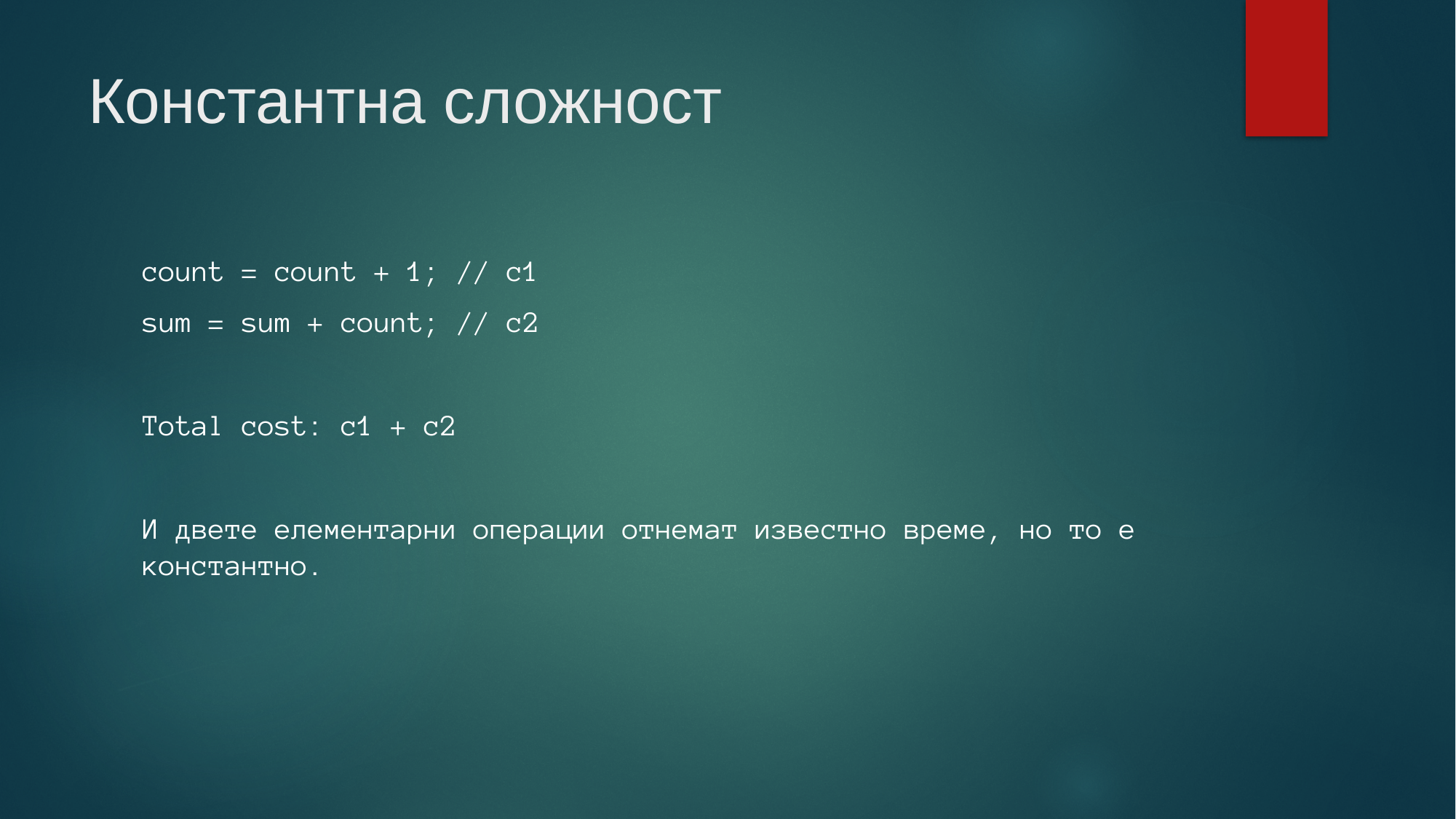

# Константна сложност
count = count + 1; // c1
sum = sum + count; // c2

Total cost: c1 + c2

И двете елементарни операции отнемат известно време, но то е константно.